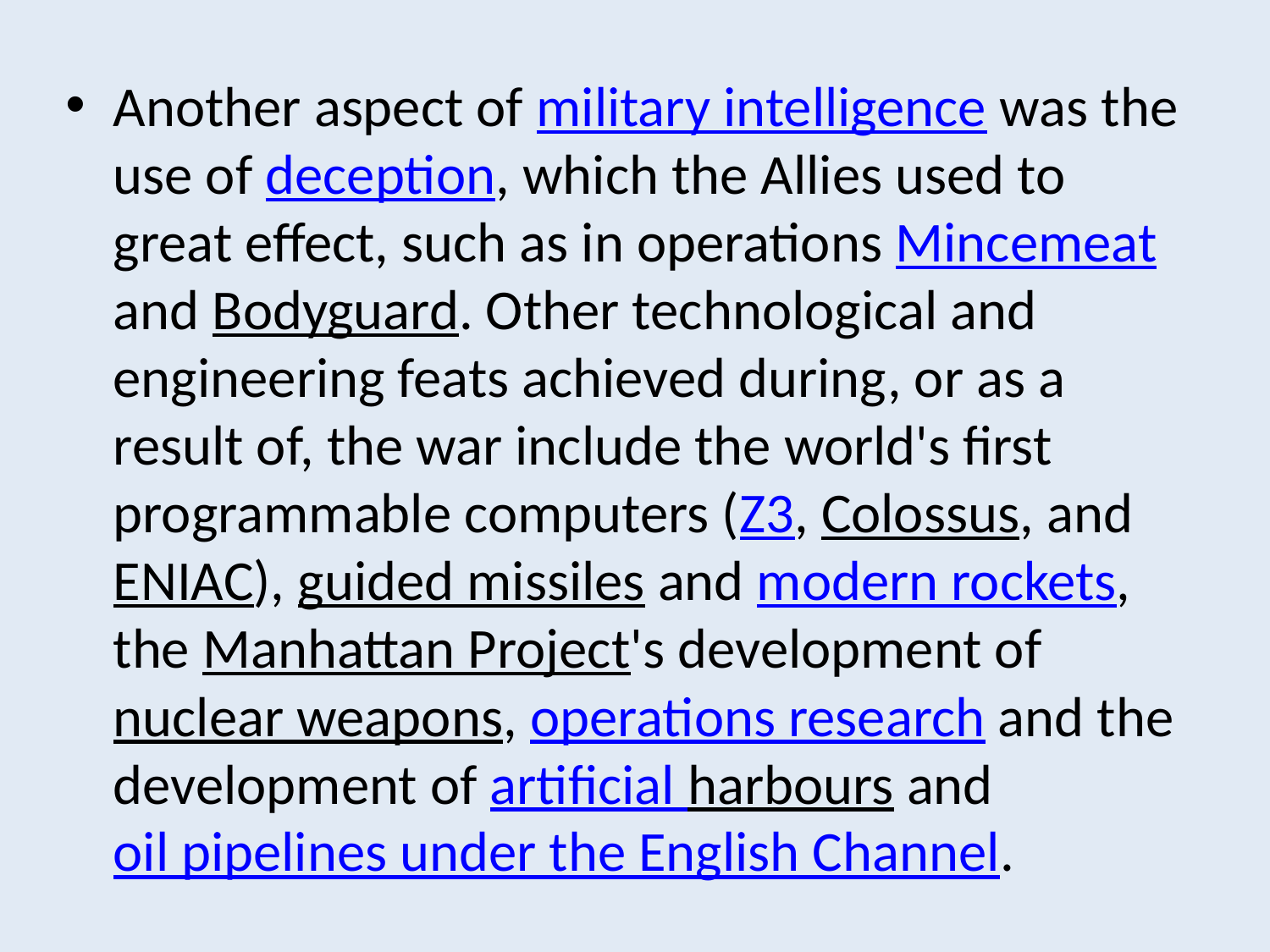

Another aspect of military intelligence was the use of deception, which the Allies used to great effect, such as in operations Mincemeat and Bodyguard. Other technological and engineering feats achieved during, or as a result of, the war include the world's first programmable computers (Z3, Colossus, and ENIAC), guided missiles and modern rockets, the Manhattan Project's development of nuclear weapons, operations research and the development of artificial harbours and oil pipelines under the English Channel.